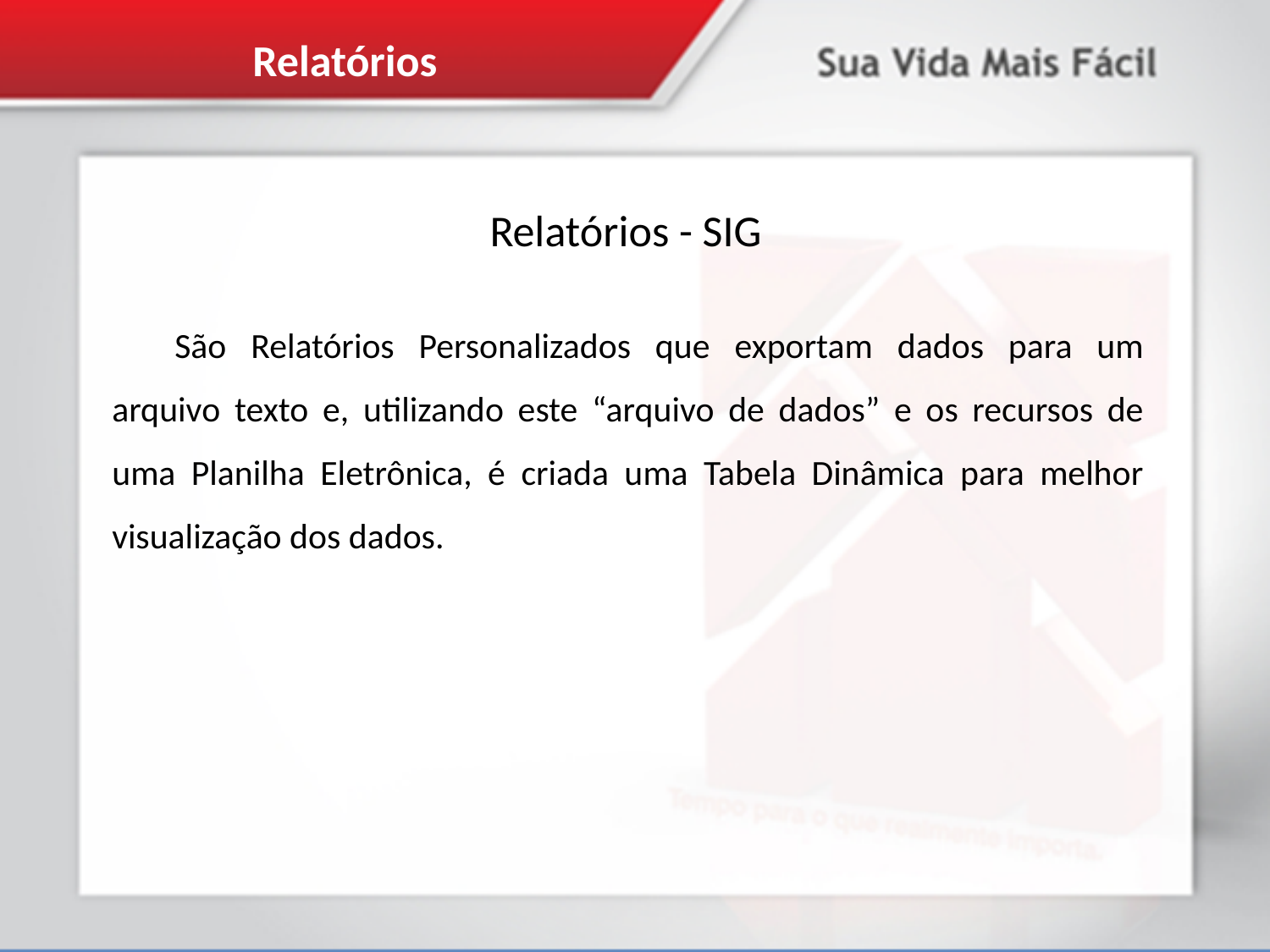

Relatórios
Relatórios - SIG
São Relatórios Personalizados que exportam dados para um arquivo texto e, utilizando este “arquivo de dados” e os recursos de uma Planilha Eletrônica, é criada uma Tabela Dinâmica para melhor visualização dos dados.